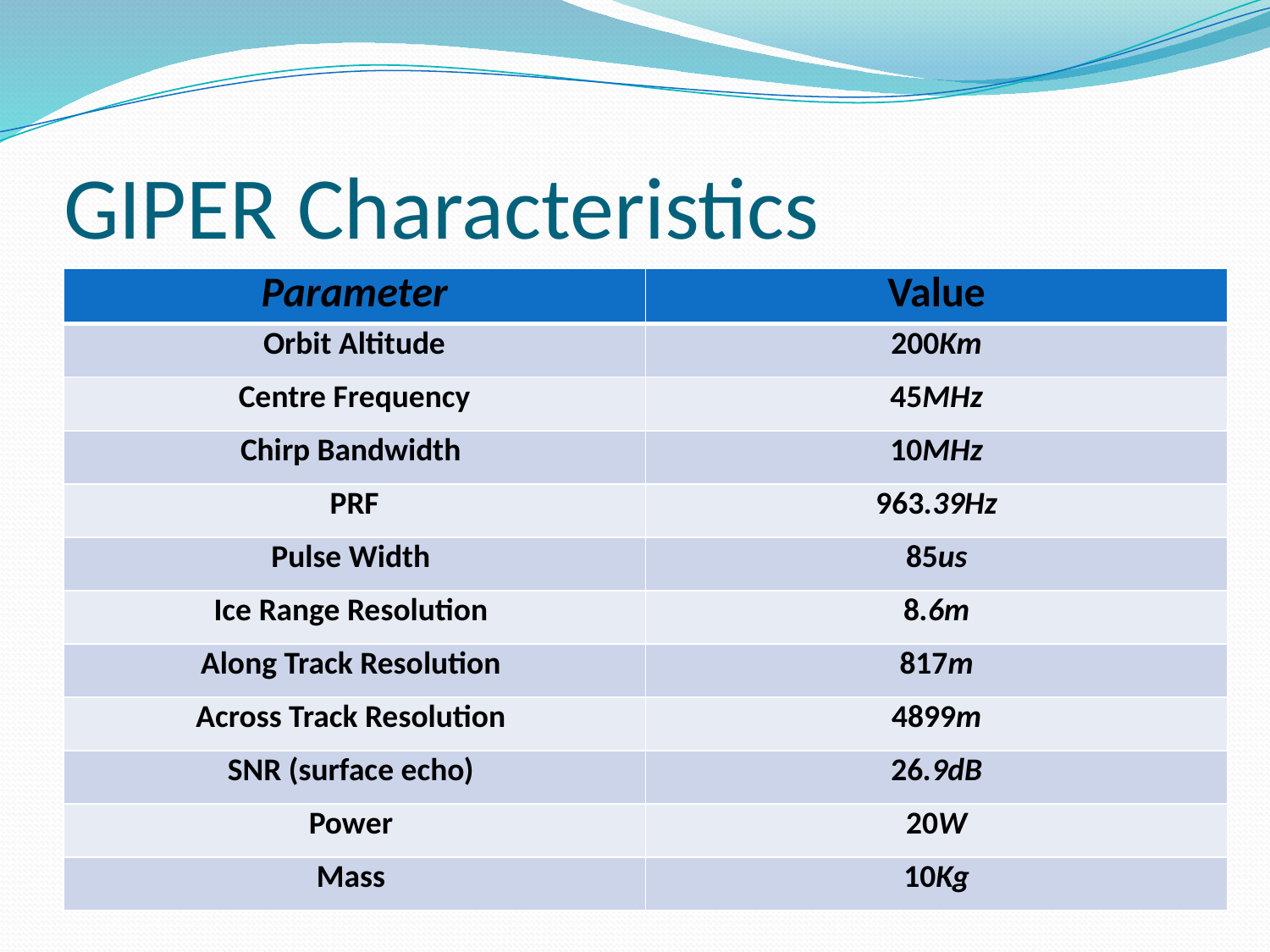

# GIPER Characteristics
| Parameter | Value |
| --- | --- |
| Orbit Altitude | 200Km |
| Centre Frequency | 45MHz |
| Chirp Bandwidth | 10MHz |
| PRF | 963.39Hz |
| Pulse Width | 85us |
| Ice Range Resolution | 8.6m |
| Along Track Resolution | 817m |
| Across Track Resolution | 4899m |
| SNR (surface echo) | 26.9dB |
| Power | 20W |
| Mass | 10Kg |